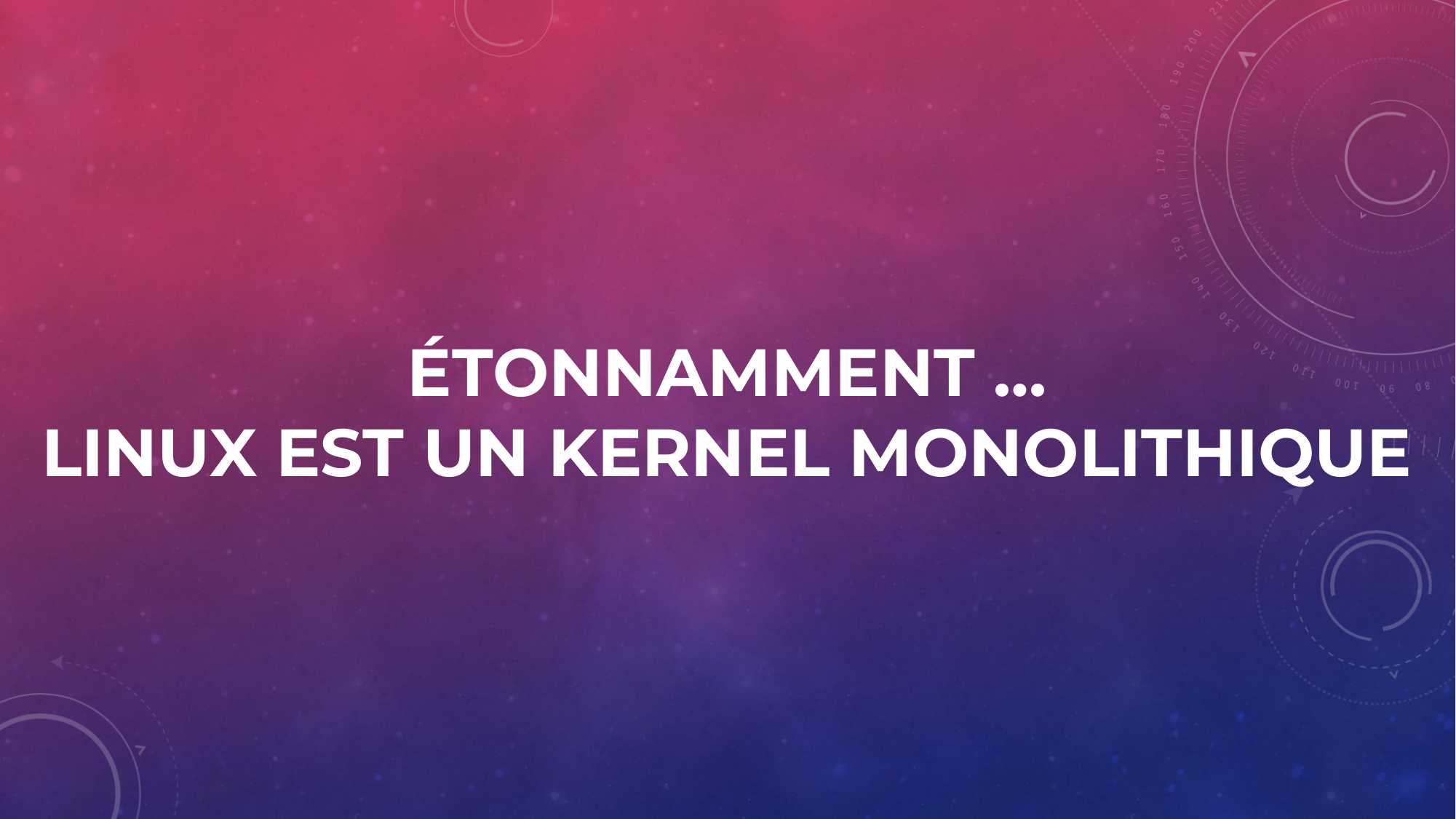

# Étonnamment … LiNUX est un kernel monolithique